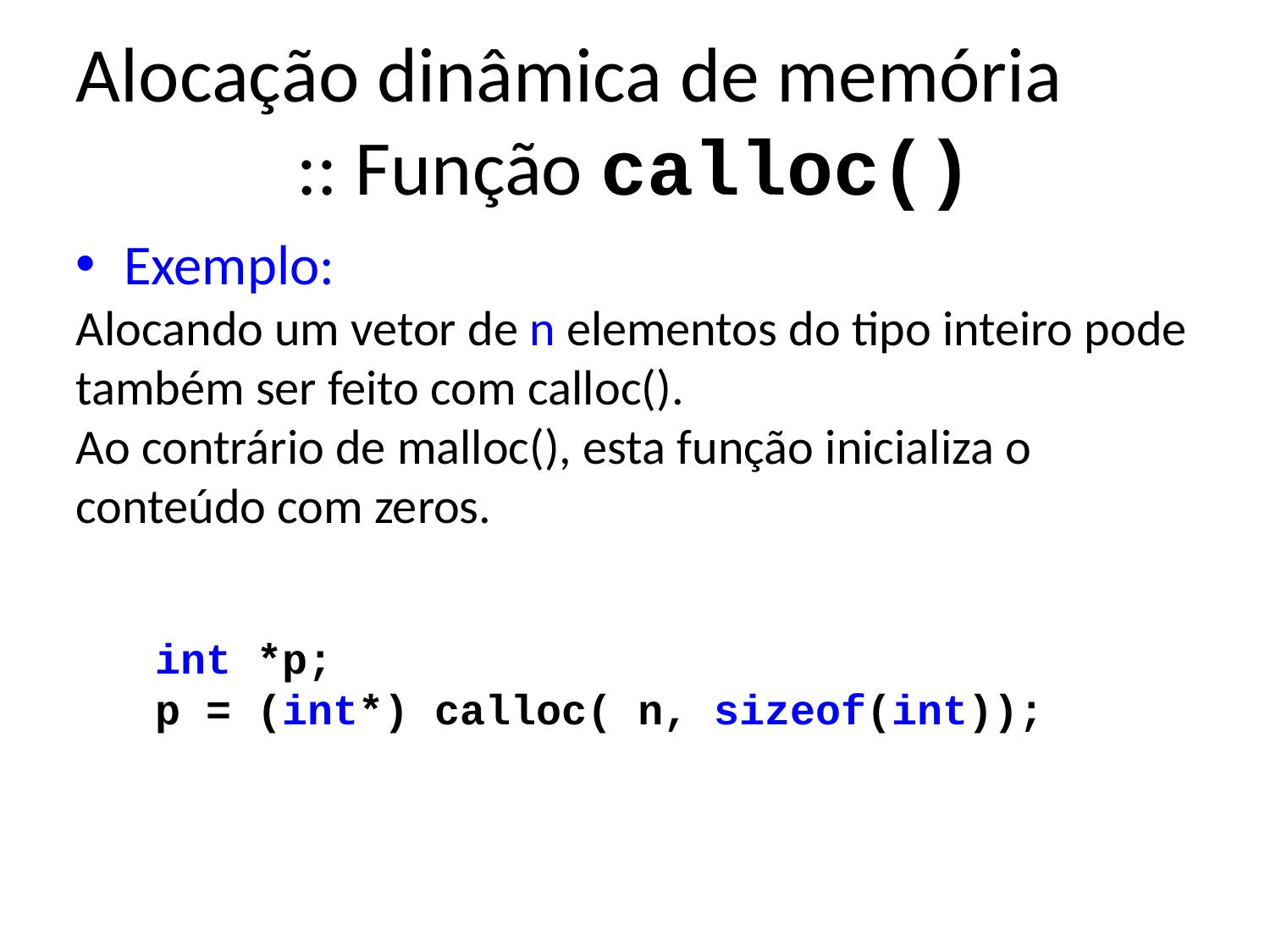

Alocação dinâmica de memória
:: Função calloc()
Exemplo:
Alocando um vetor de n elementos do tipo inteiro pode também ser feito com calloc().
Ao contrário de malloc(), esta função inicializa o conteúdo com zeros.
int *p;
p = (int*) calloc( n, sizeof(int));